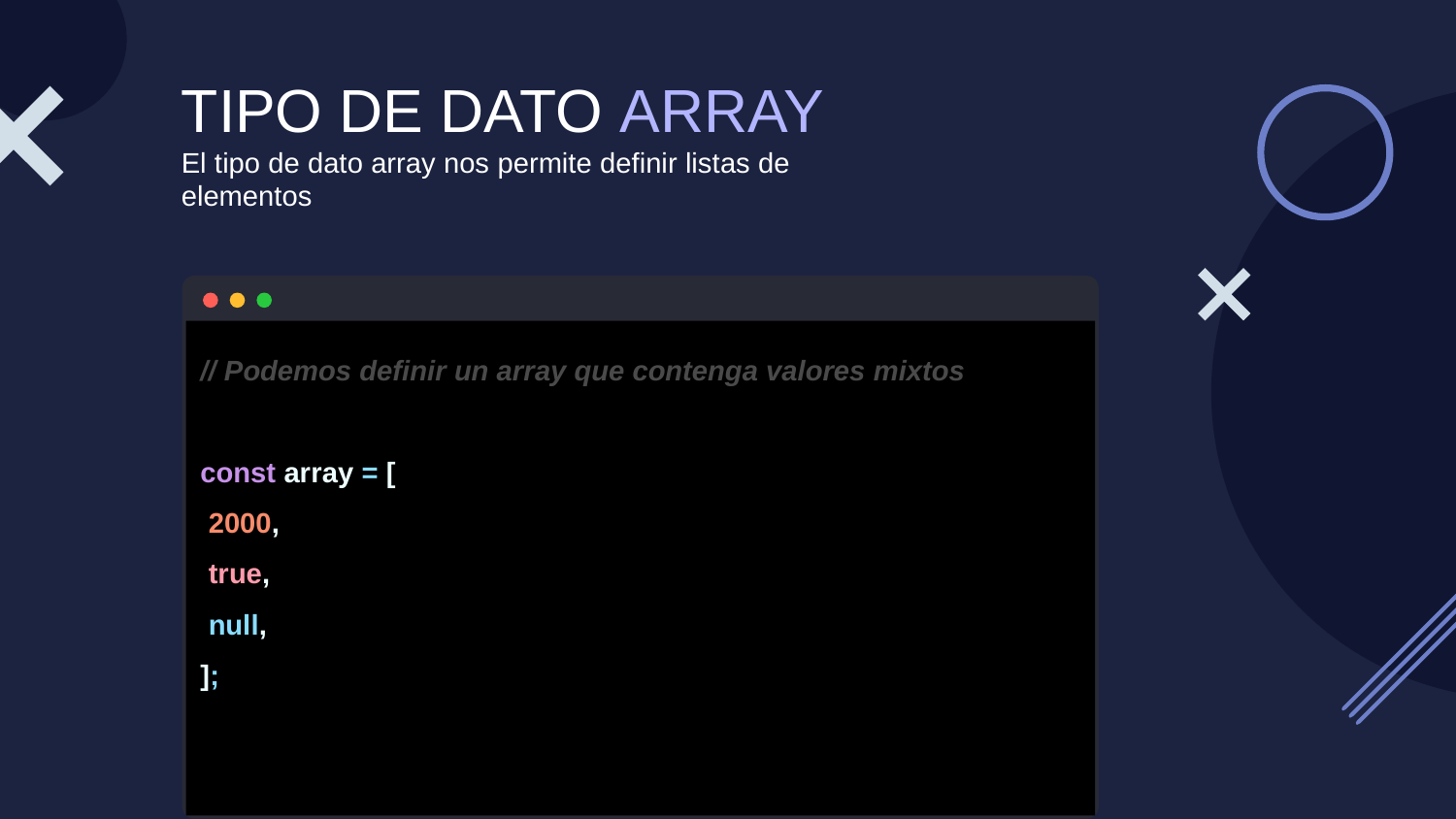

# TIPO DE DATO ARRAY
El tipo de dato array nos permite definir listas de elementos

// Podemos definir un array que contenga valores mixtos

const array = [
 2000,
 true,
 null,
];